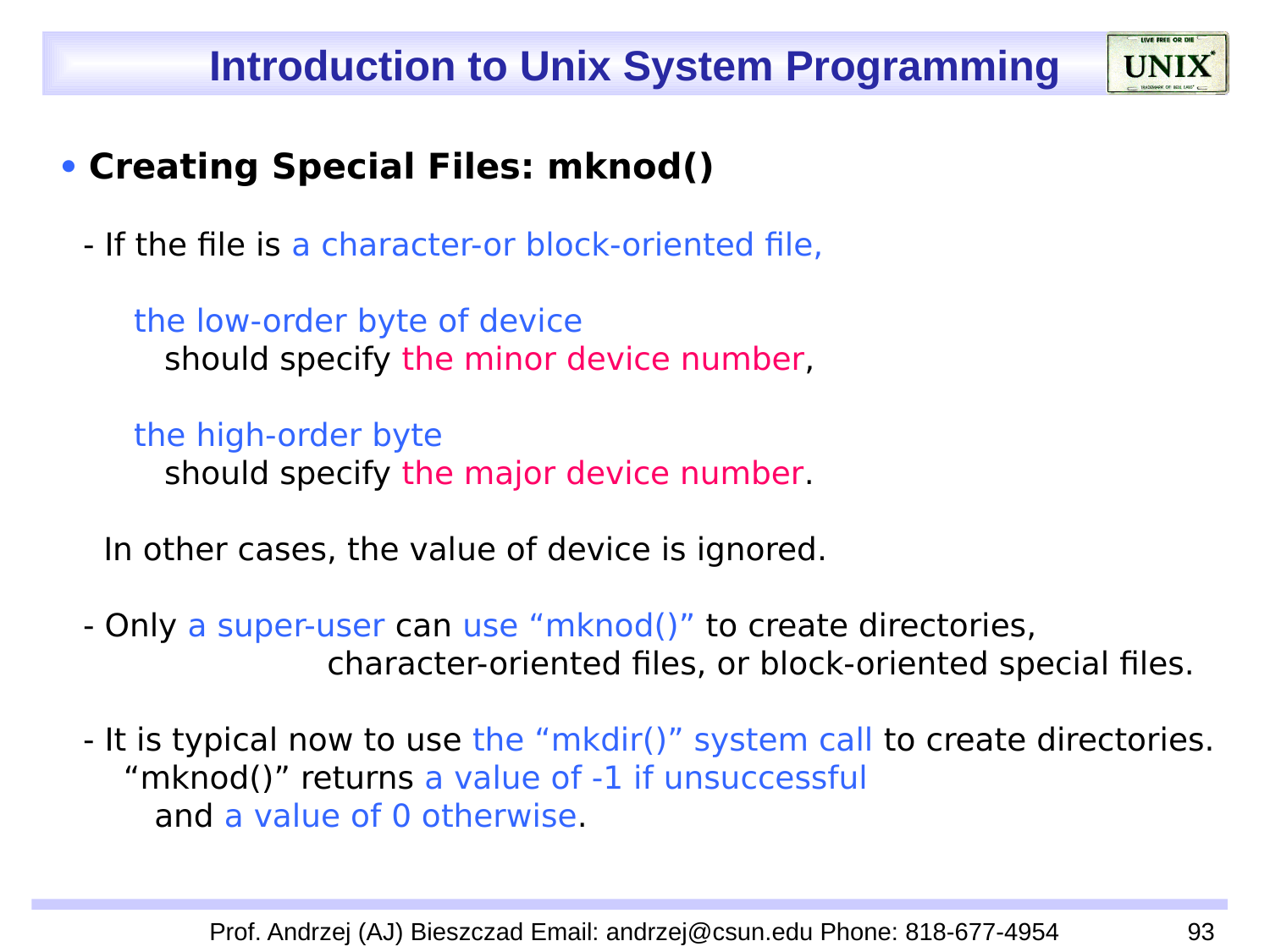

• Creating Special Files: mknod()

  - If the file is a character-or block-oriented file,

       the low-order byte of device
          should specify the minor device number,

       the high-order byte
          should specify the major device number.

    In other cases, the value of device is ignored.

  - Only a super-user can use “mknod()” to create directories,
                          character-oriented files, or block-oriented special files.

  - It is typical now to use the “mkdir()” system call to create directories.
      “mknod()” returns a value of -1 if unsuccessful
         and a value of 0 otherwise.
Prof. Andrzej (AJ) Bieszczad Email: andrzej@csun.edu Phone: 818-677-4954
93